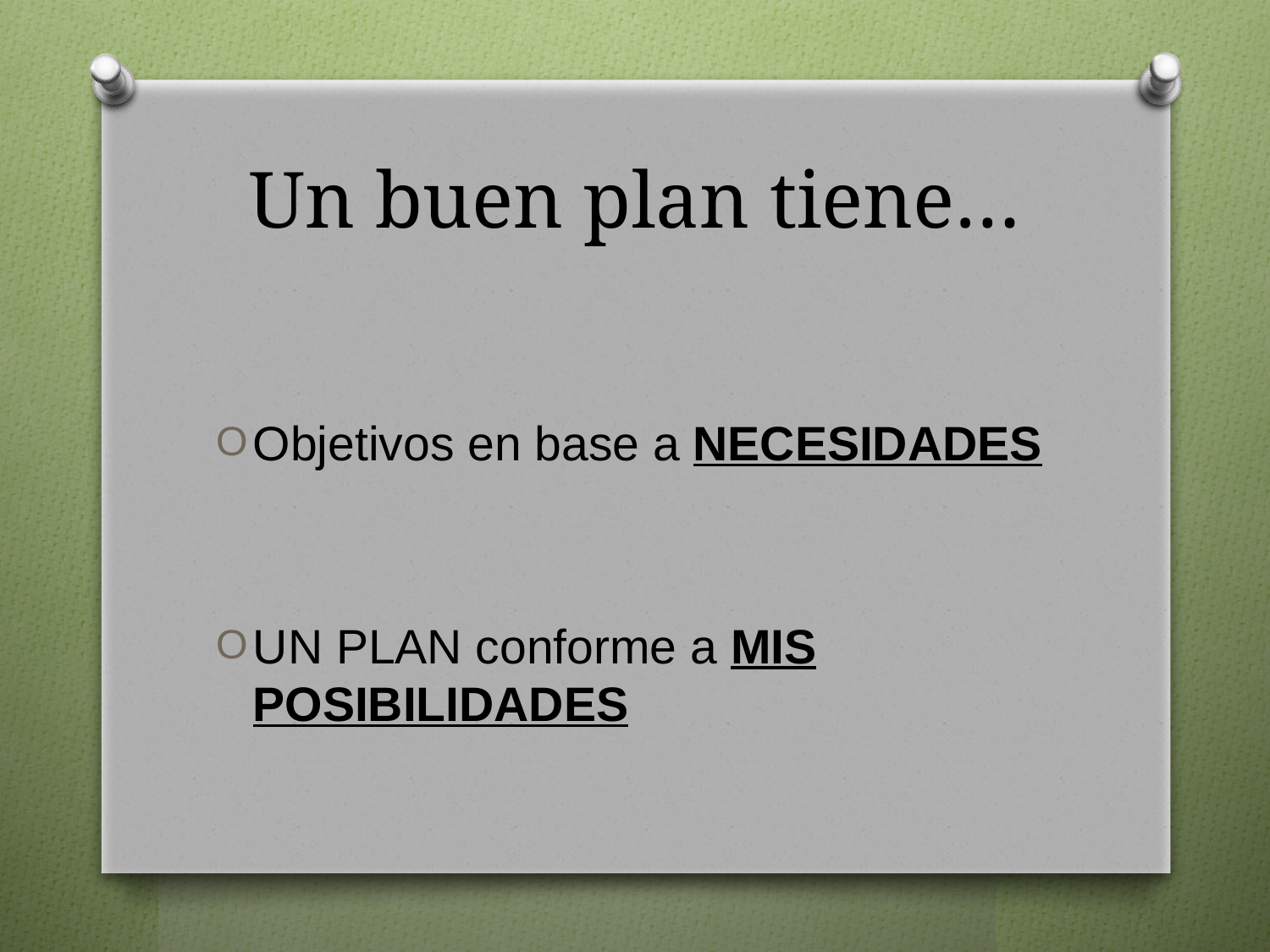

# Un buen plan tiene…
Objetivos en base a NECESIDADES

UN PLAN conforme a MIS POSIBILIDADES